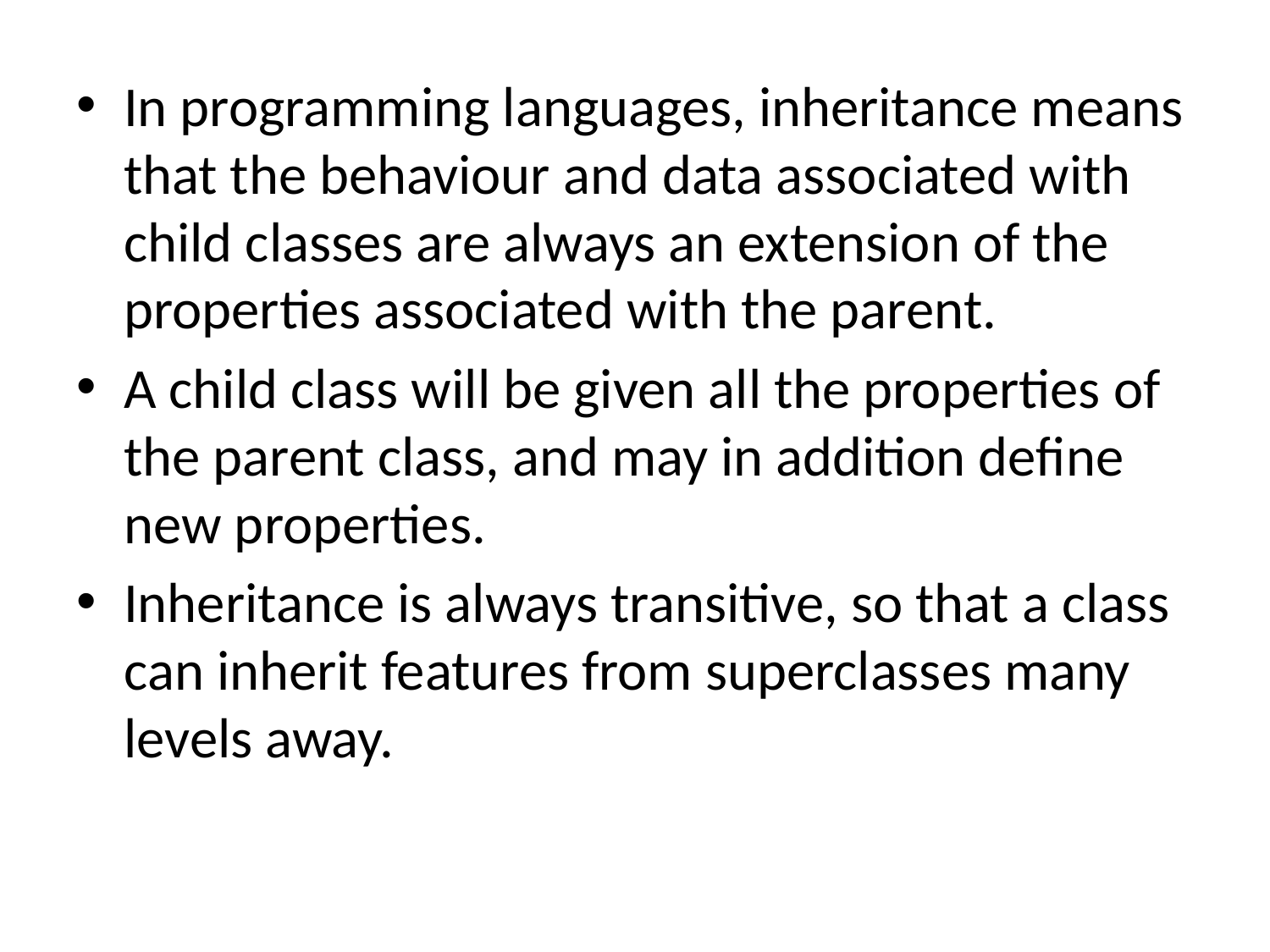

In programming languages, inheritance means that the behaviour and data associated with child classes are always an extension of the properties associated with the parent.
A child class will be given all the properties of the parent class, and may in addition define new properties.
Inheritance is always transitive, so that a class can inherit features from superclasses many levels away.